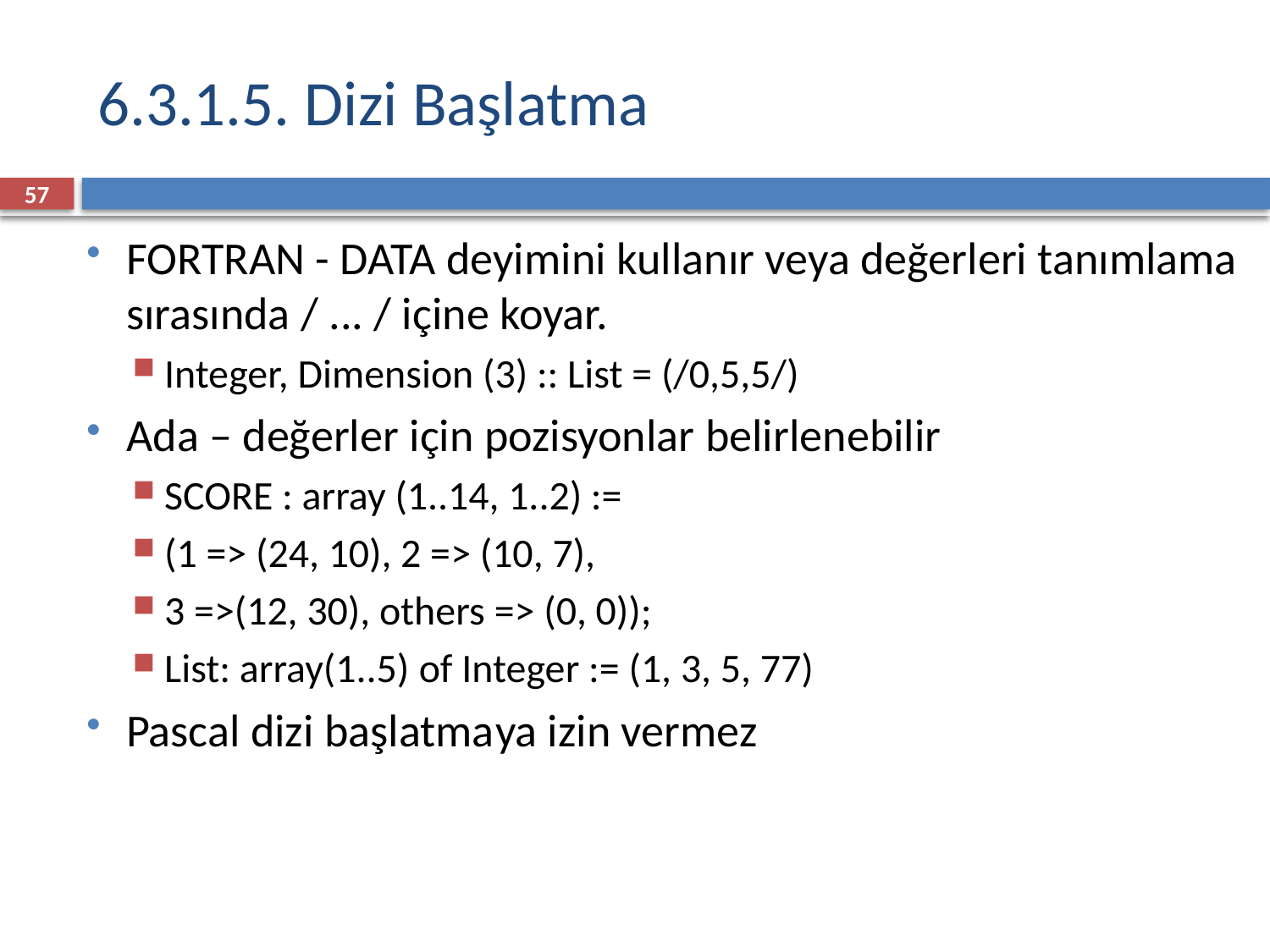

# 6.3.1.5. Dizi Başlatma
57
FORTRAN - DATA deyimini kullanır veya değerleri tanımlama sırasında / ... / içine koyar.
Integer, Dimension (3) :: List = (/0,5,5/)
Ada – değerler için pozisyonlar belirlenebilir
SCORE : array (1..14, 1..2) :=
(1 => (24, 10), 2 => (10, 7),
3 =>(12, 30), others => (0, 0));
List: array(1..5) of Integer := (1, 3, 5, 77)
Pascal dizi başlatmaya izin vermez